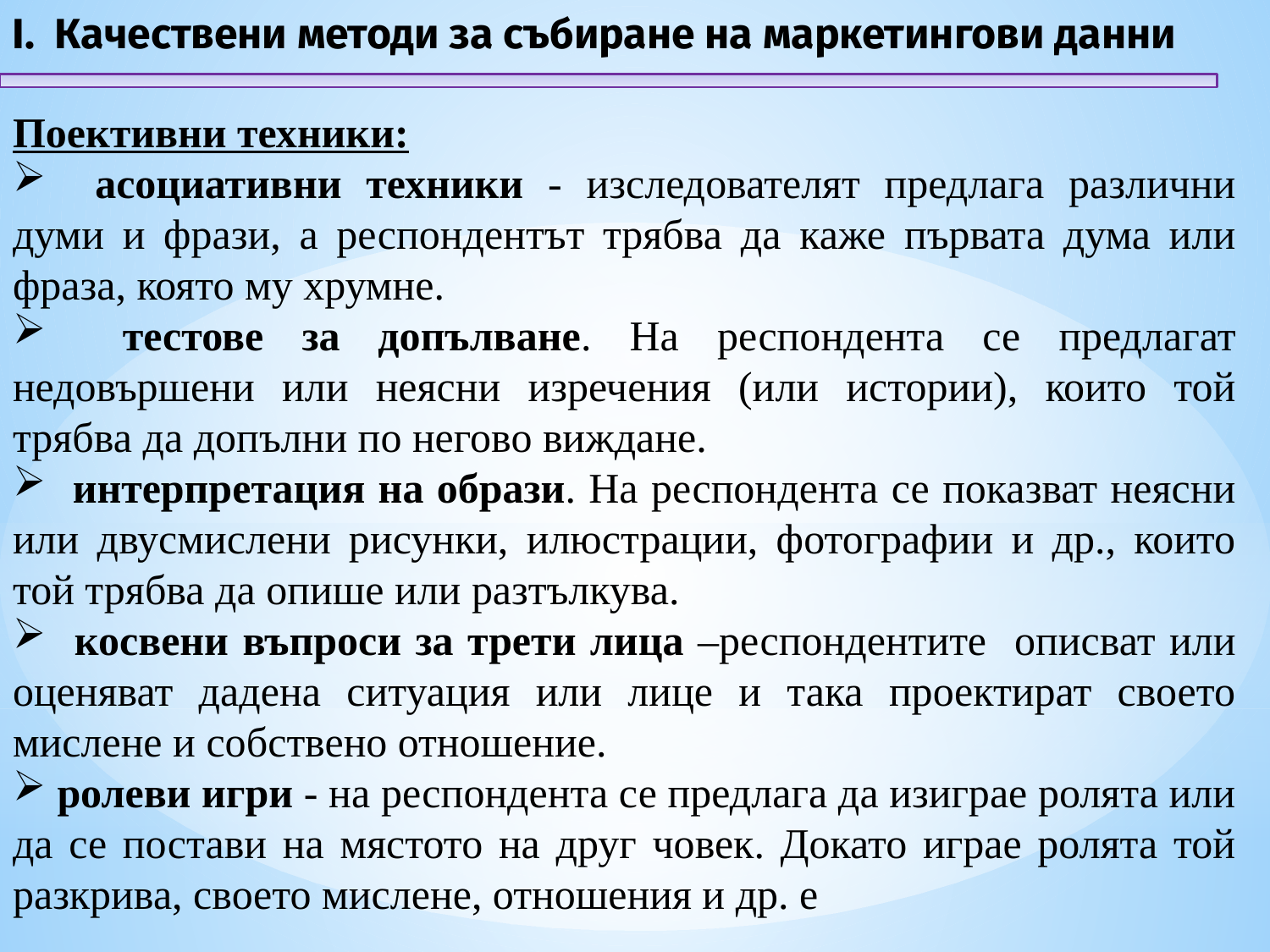

I.  Качествени методи за събиране на маркетингови данни

Поективни техники:
  асоциативни техники - изследователят предлага различни думи и фрази, а респондентът трябва да каже първата дума или фраза, която му хрумне.
  тестове за допълване. На респондента се предлагат недовършени или неясни изречения (или истории), които той трябва да допълни по негово виждане.
  интерпретация на образи. На респондента се показват неясни или двусмислени рисунки, илюстрации, фотографии и др., които той трябва да опише или разтълкува.
  косвени въпроси за трети лица –респондентите  описват или оценяват дадена ситуация или лице и така проектират своето мислене и собствено отношение.
 ролеви игри - на респондента се предлага да изиграе ролята или да се постави на мястото на друг човек. Докато играе ролята той разкрива, своето мислене, отношения и др. е